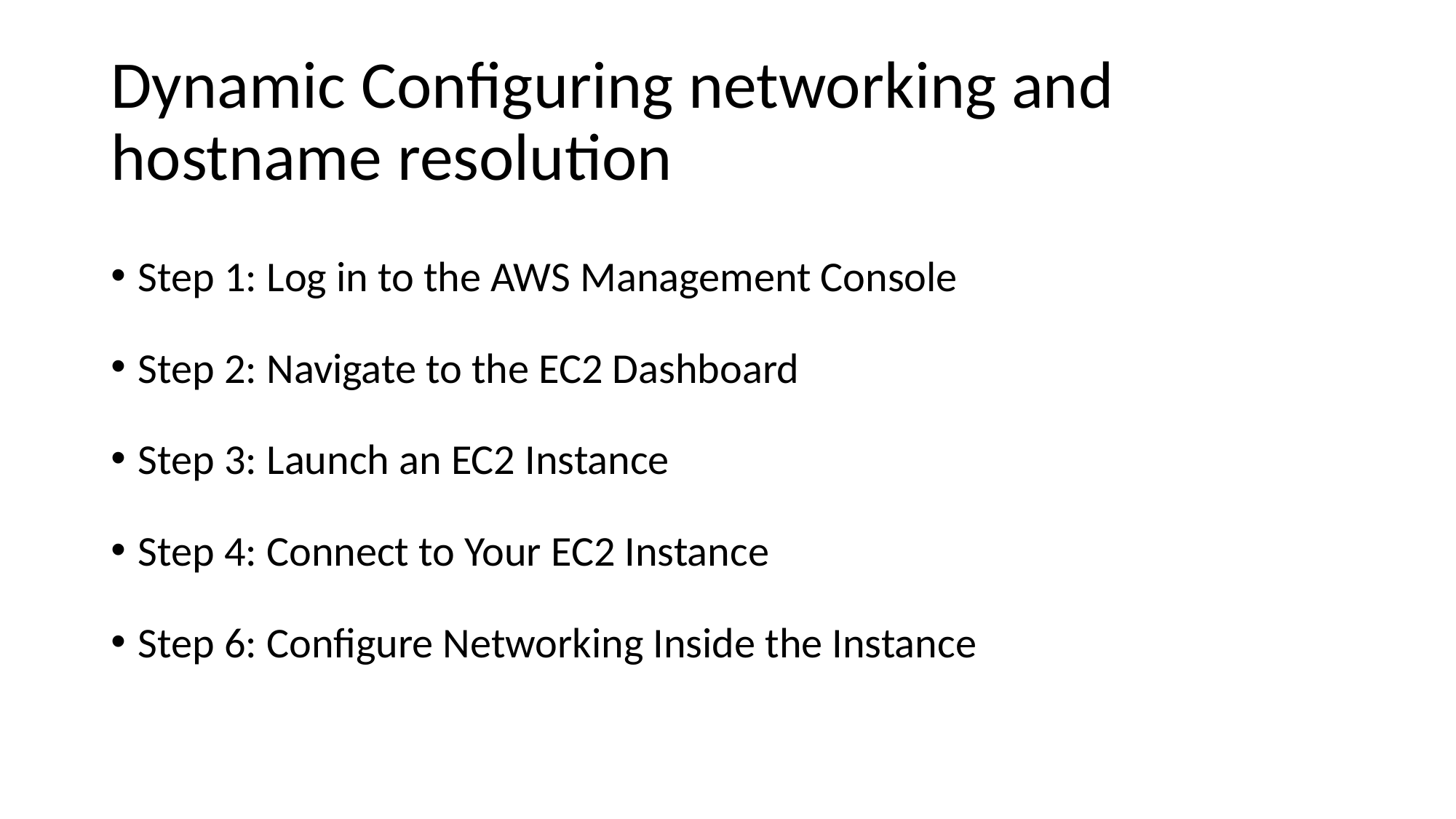

# Dynamic Configuring networking and hostname resolution
Step 1: Log in to the AWS Management Console
Step 2: Navigate to the EC2 Dashboard
Step 3: Launch an EC2 Instance
Step 4: Connect to Your EC2 Instance
Step 6: Configure Networking Inside the Instance